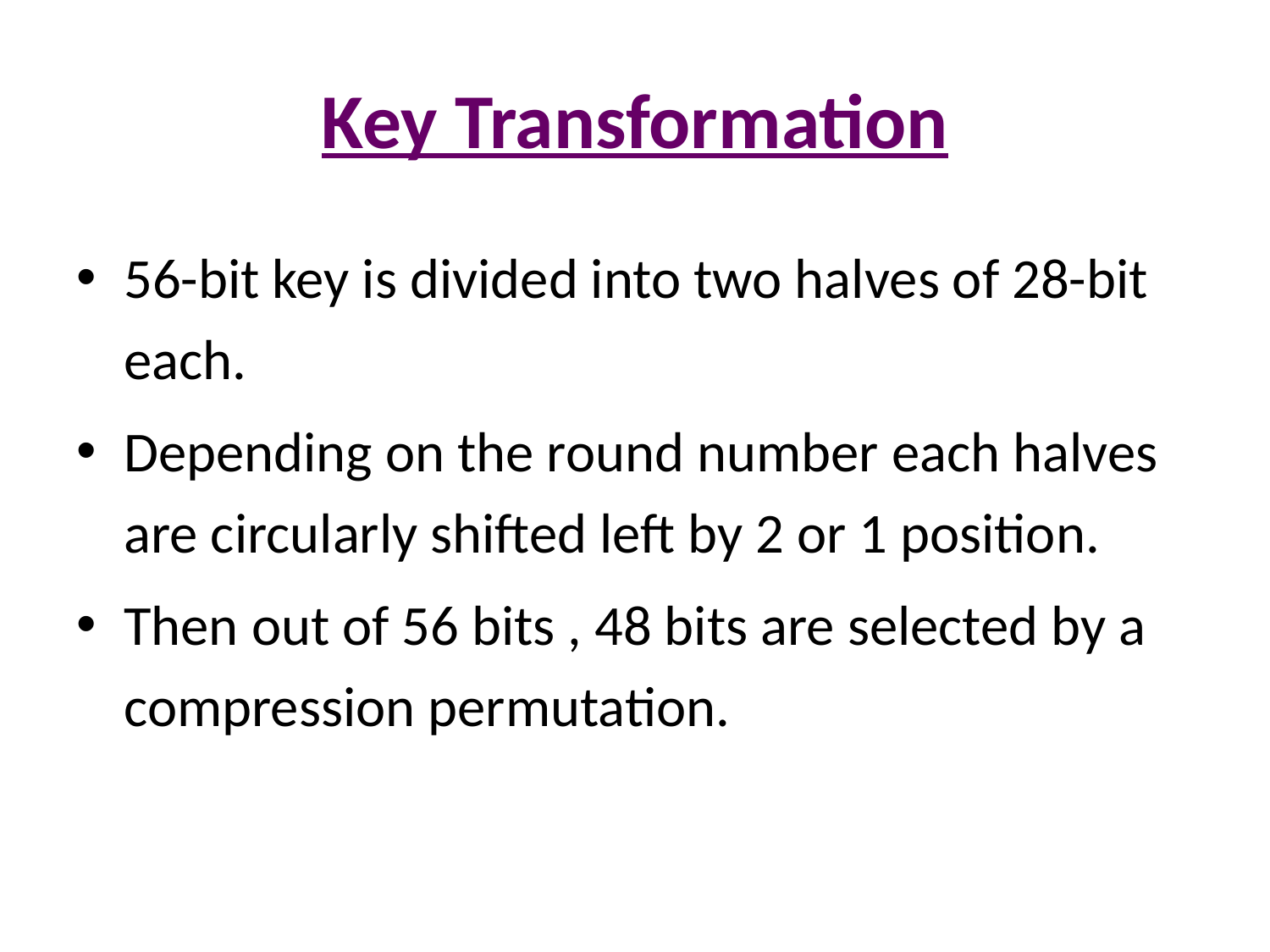

# Key Transformation
56-bit key is divided into two halves of 28-bit each.
Depending on the round number each halves are circularly shifted left by 2 or 1 position.
Then out of 56 bits , 48 bits are selected by a compression permutation.